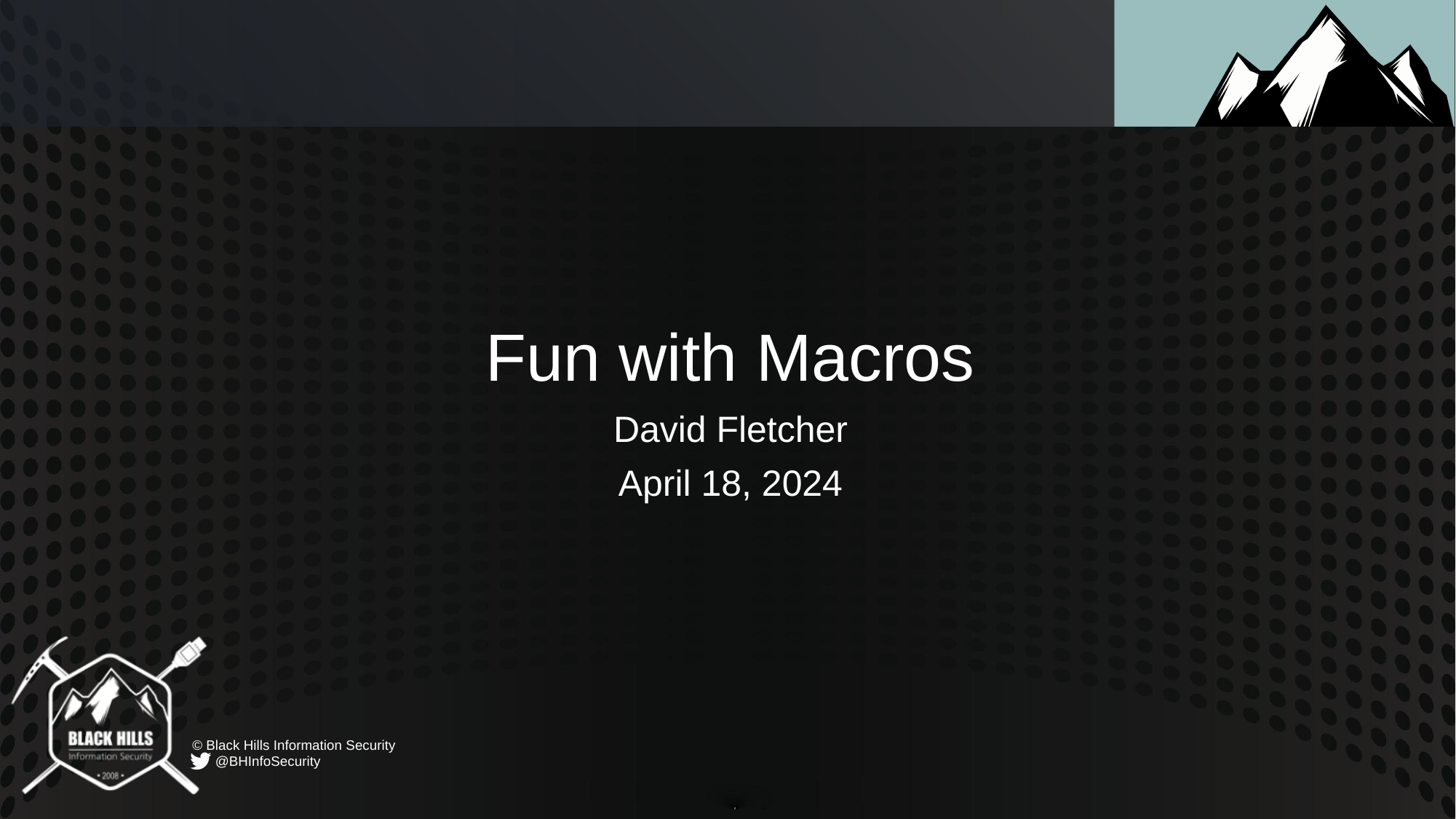

Fun with Macros
David Fletcher
April 18, 2024